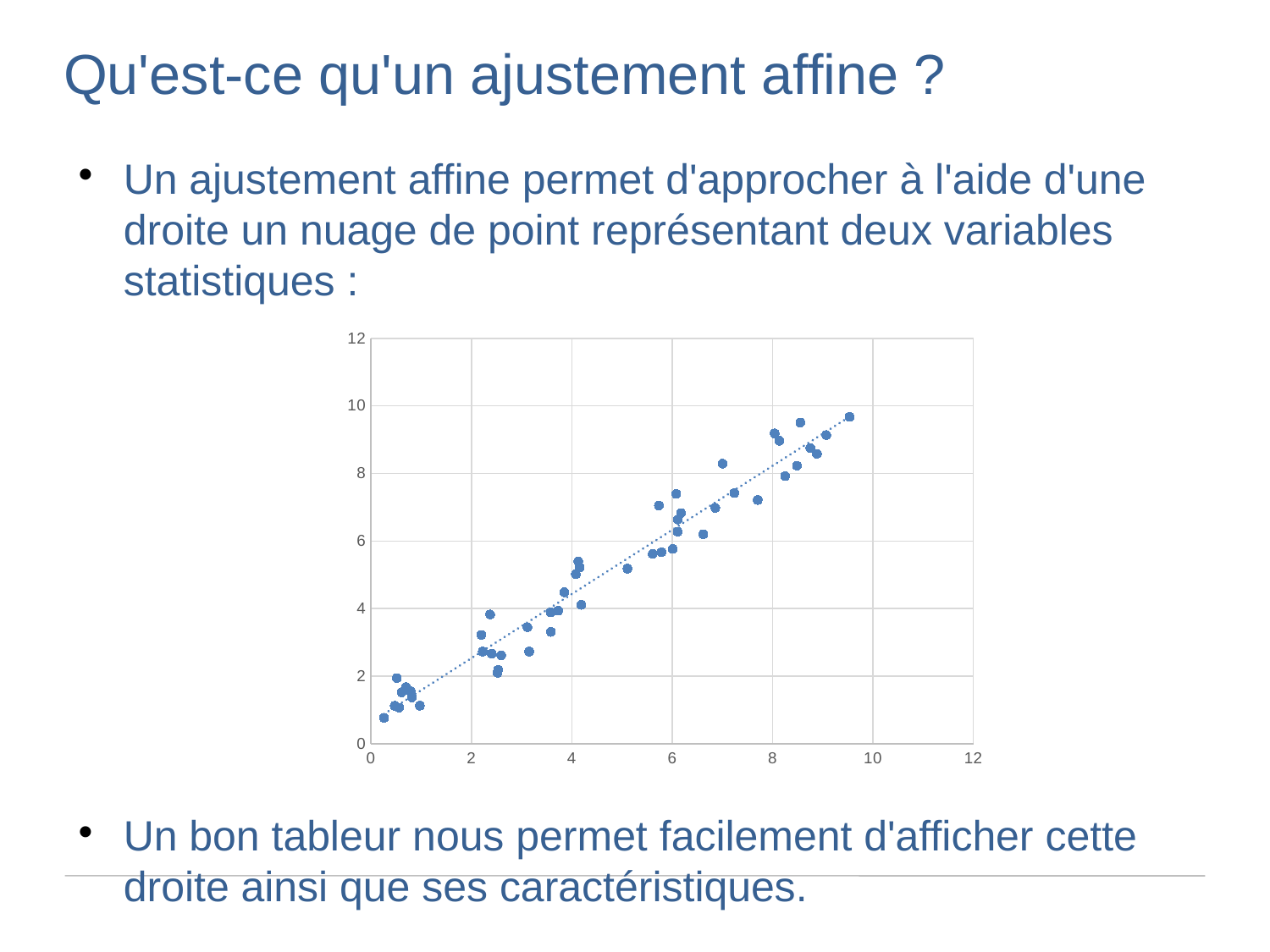

Qu'est-ce qu'un ajustement affine ?
Un ajustement affine permet d'approcher à l'aide d'une droite un nuage de point représentant deux variables statistiques :

Un bon tableur nous permet facilement d'afficher cette droite ainsi que ses caractéristiques.

### Chart

| Category | y |
|---|---|